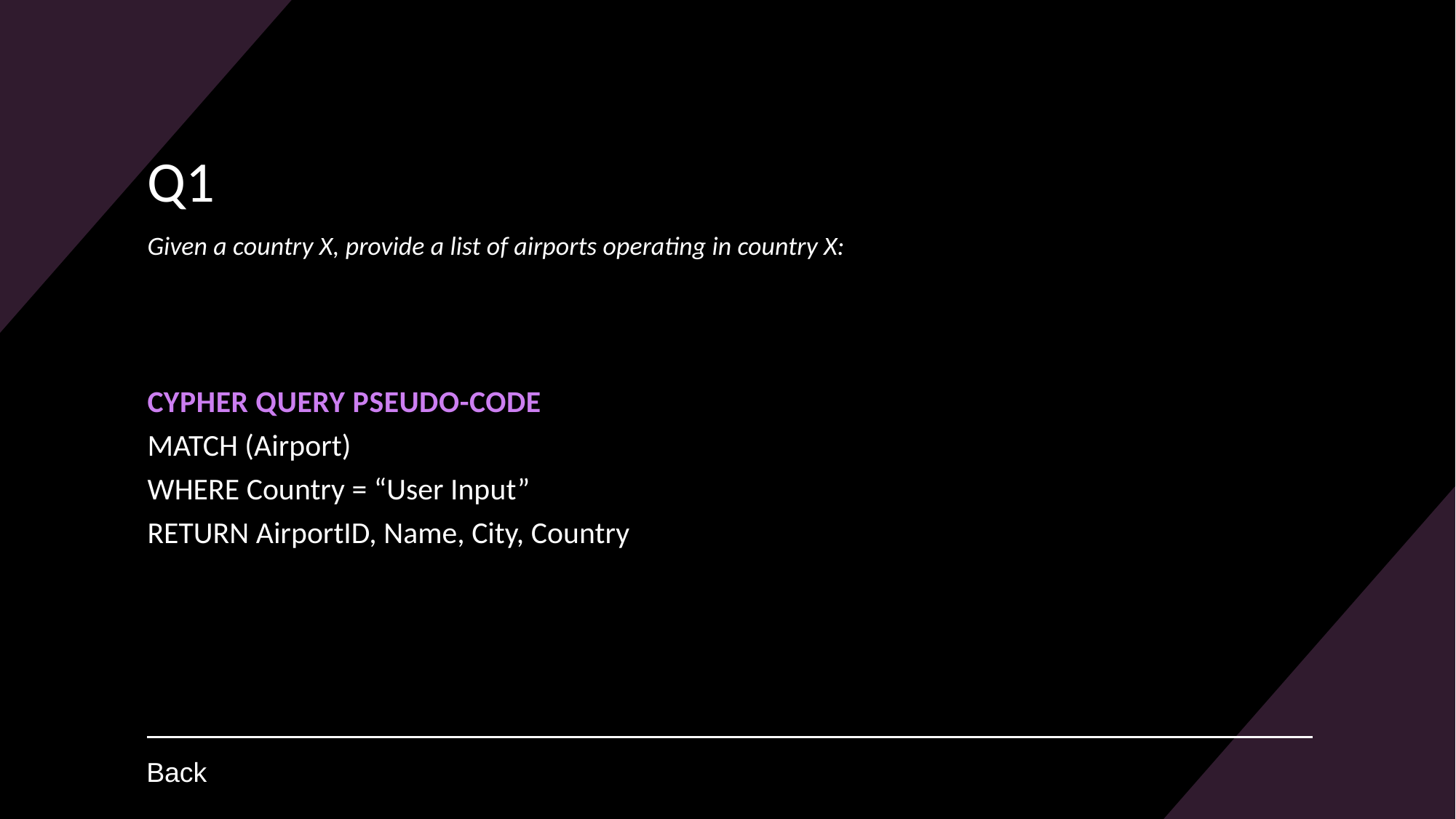

# Q1 Given a country X, provide a list of airports operating in country X:
Cypher Query Pseudo-code
MATCH (Airport)
WHERE Country = “User Input”
RETURN AirportID, Name, City, Country

Back